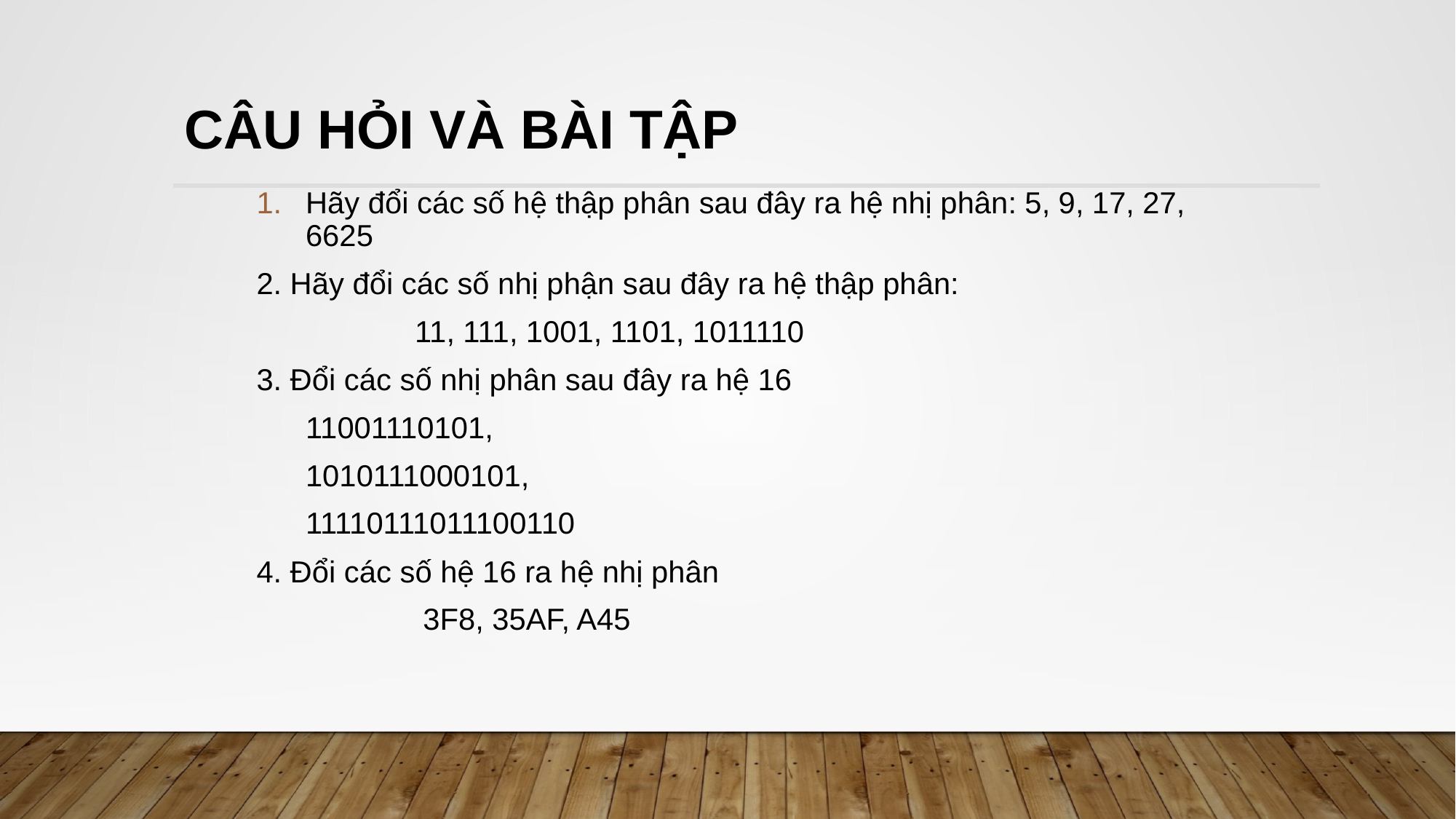

# CÂU HỎI VÀ BÀI TẬP
Hãy đổi các số hệ thập phân sau đây ra hệ nhị phân: 5, 9, 17, 27, 6625
2. Hãy đổi các số nhị phận sau đây ra hệ thập phân:
 		11, 111, 1001, 1101, 1011110
3. Đổi các số nhị phân sau đây ra hệ 16
	11001110101,
	1010111000101,
	11110111011100110
4. Đổi các số hệ 16 ra hệ nhị phân
		 3F8, 35AF, A45